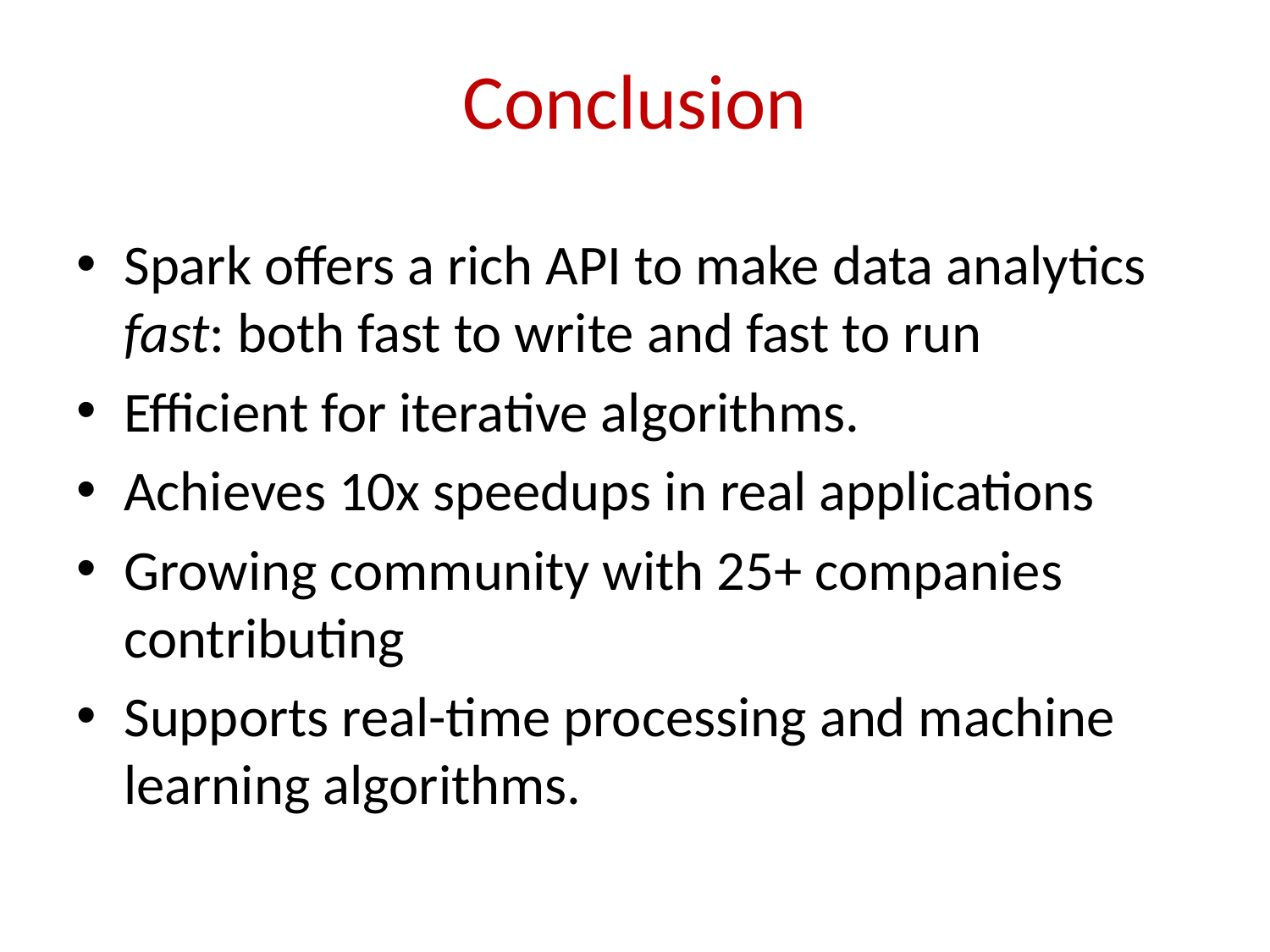

# Conclusion
Spark offers a rich API to make data analytics fast: both fast to write and fast to run
Efficient for iterative algorithms.
Achieves 10x speedups in real applications
Growing community with 25+ companies contributing
Supports real-time processing and machine learning algorithms.